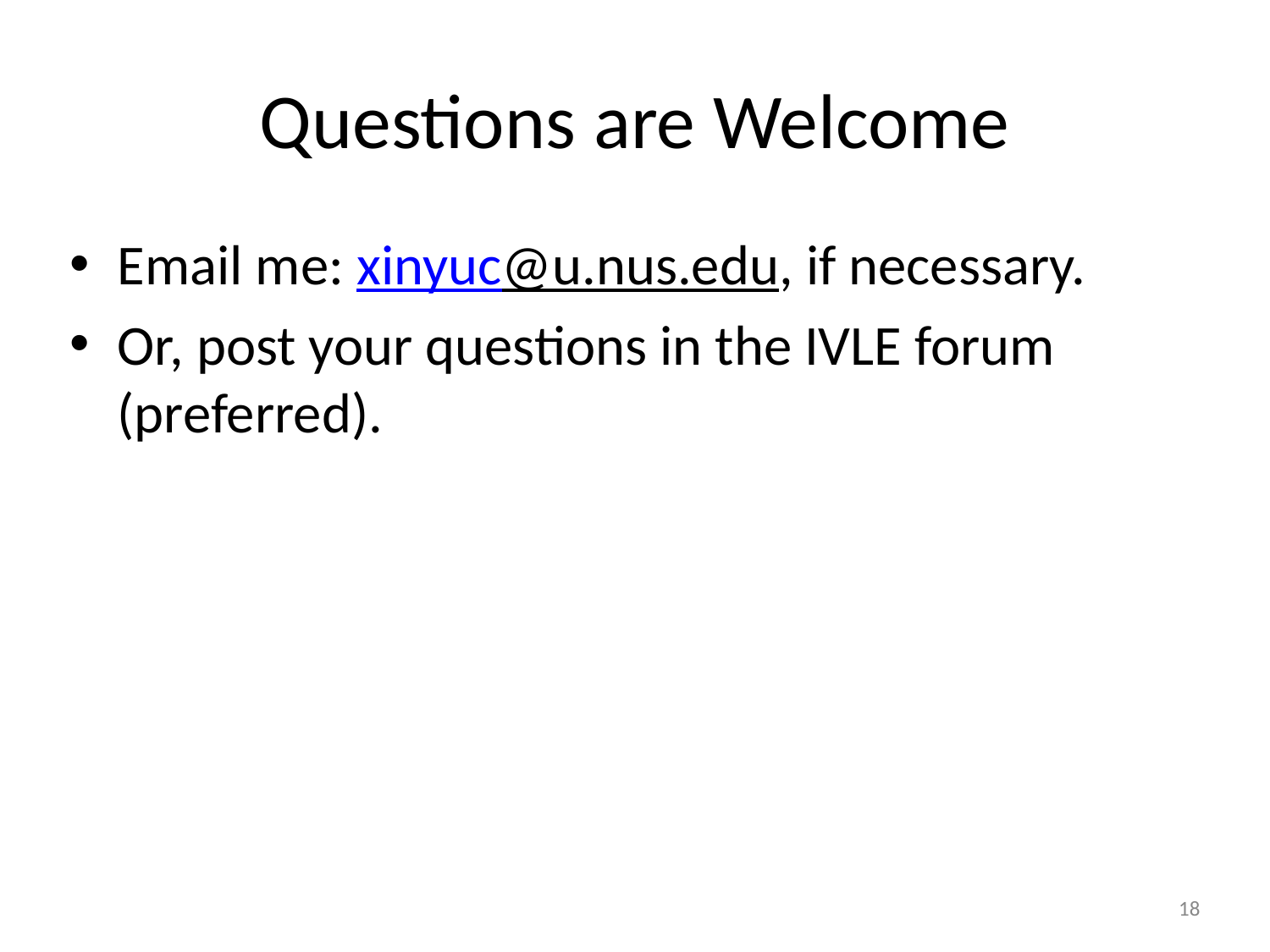

# Questions are Welcome
Email me: xinyuc@u.nus.edu, if necessary.
Or, post your questions in the IVLE forum (preferred).
18